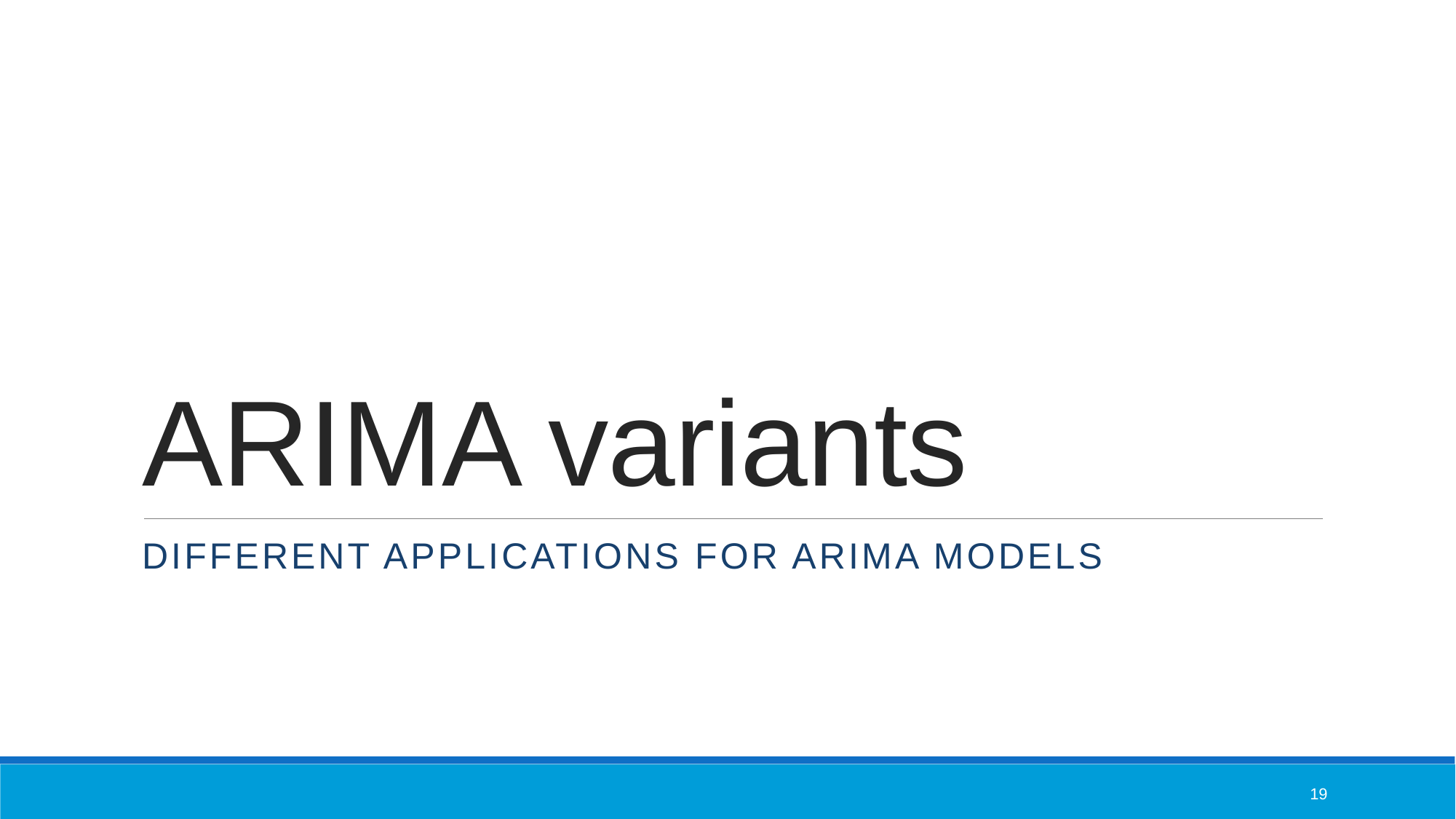

# ARIMA variants
Different applications for arima models
19